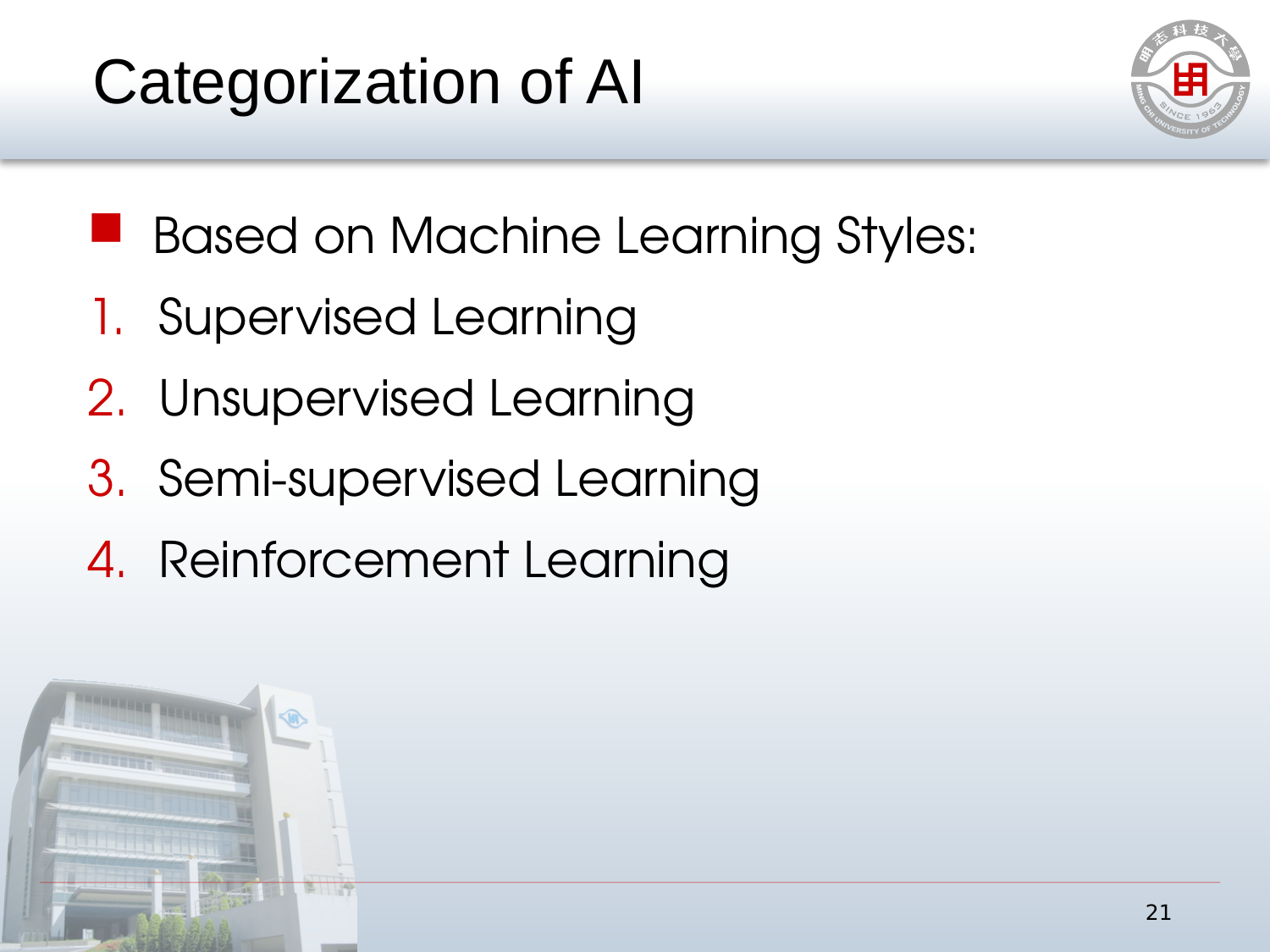

# Categorization of AI
Based on Machine Learning Styles:
Supervised Learning
Unsupervised Learning
Semi-supervised Learning
Reinforcement Learning
21